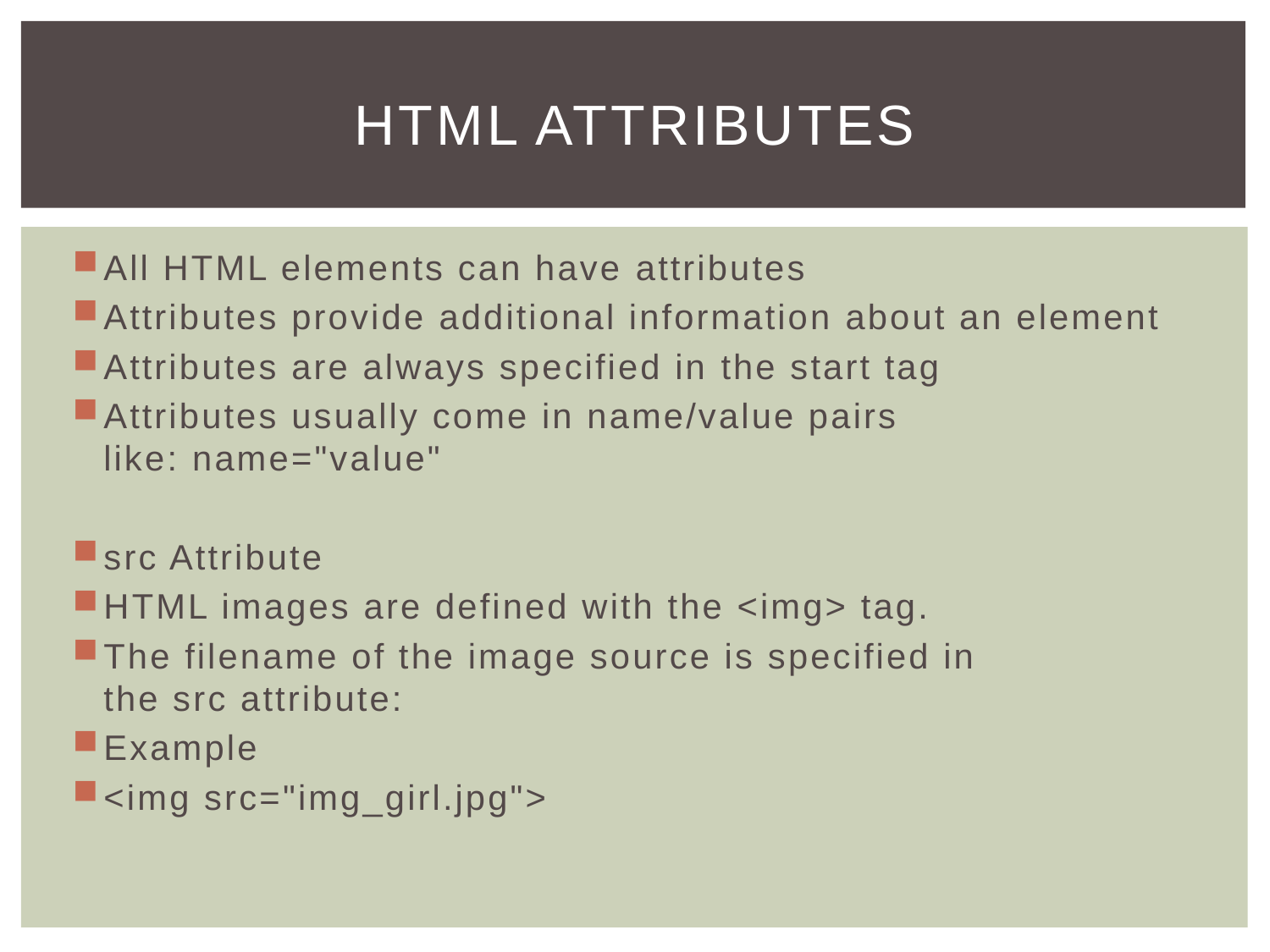

# HTML Attributes
All HTML elements can have attributes
Attributes provide additional information about an element
Attributes are always specified in the start tag
Attributes usually come in name/value pairs like: name="value"

src Attribute
HTML images are defined with the <img> tag.
The filename of the image source is specified in the src attribute:
Example
<img src="img_girl.jpg">